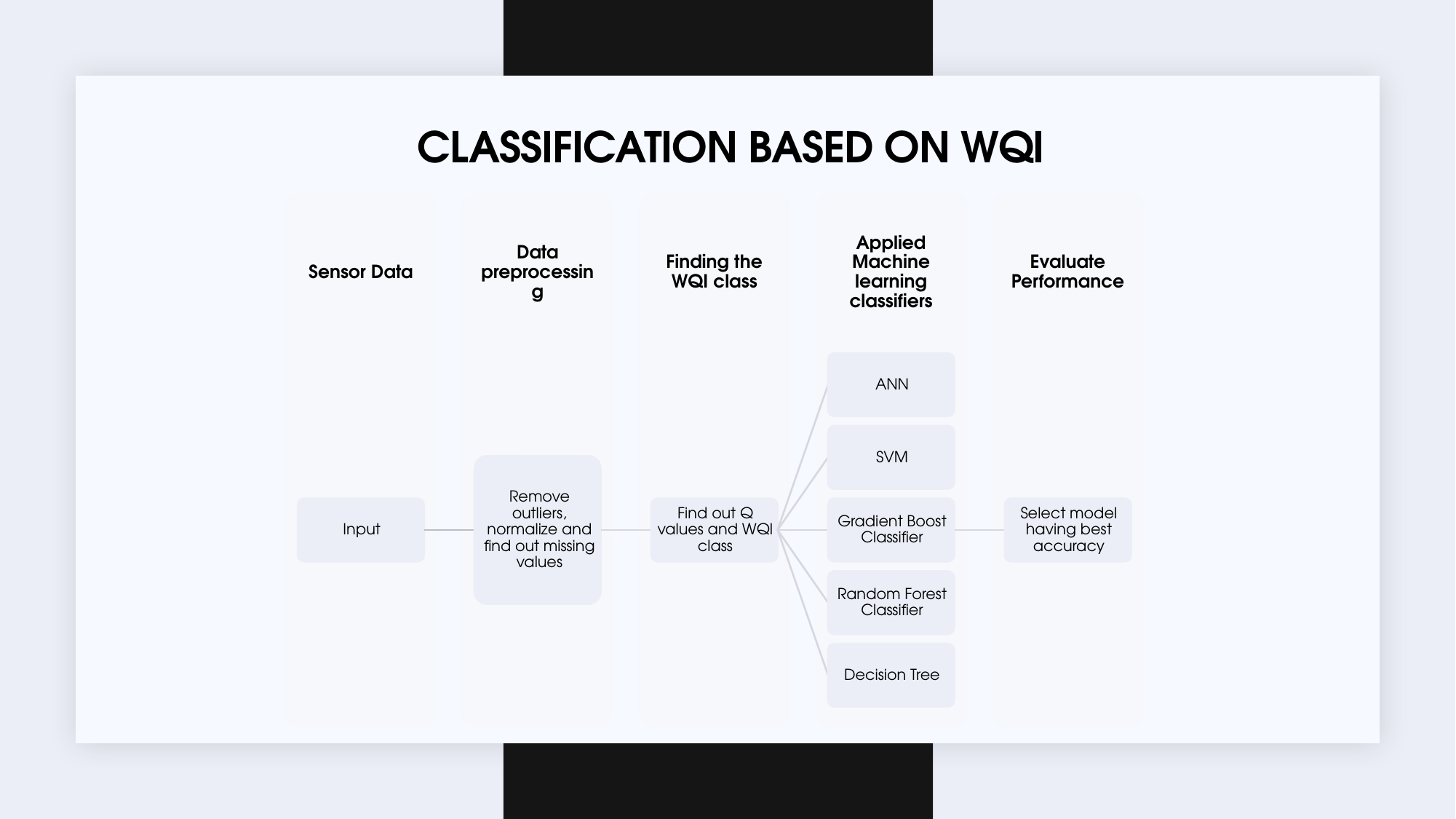

# Classification based on wqi
Evaluate Performance
Applied Machine learning classifiers
Finding the WQI class
Data preprocessing
Sensor Data
Input

Remove outliers, normalize and find out missing values

Find out Q values and WQI class

ANN

SVM

Gradient Boost Classifier

Select model having best accuracy

Random Forest Classifier

Decision Tree